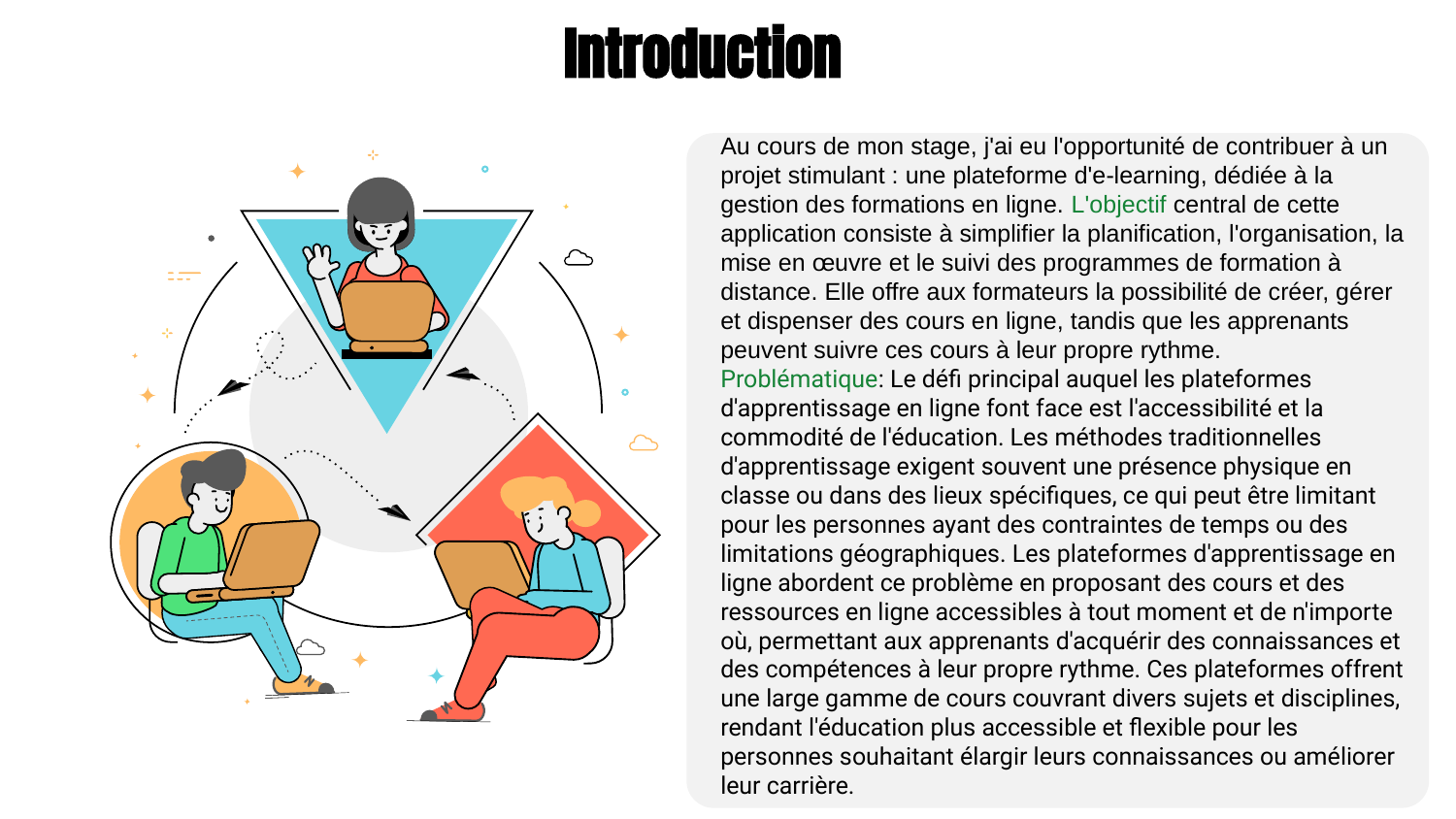

# Introduction
Au cours de mon stage, j'ai eu l'opportunité de contribuer à un projet stimulant : une plateforme d'e-learning, dédiée à la gestion des formations en ligne. L'objectif central de cette application consiste à simplifier la planification, l'organisation, la mise en œuvre et le suivi des programmes de formation à distance. Elle offre aux formateurs la possibilité de créer, gérer et dispenser des cours en ligne, tandis que les apprenants peuvent suivre ces cours à leur propre rythme.
Problématique: Le défi principal auquel les plateformes d'apprentissage en ligne font face est l'accessibilité et la commodité de l'éducation. Les méthodes traditionnelles d'apprentissage exigent souvent une présence physique en classe ou dans des lieux spécifiques, ce qui peut être limitant pour les personnes ayant des contraintes de temps ou des limitations géographiques. Les plateformes d'apprentissage en ligne abordent ce problème en proposant des cours et des ressources en ligne accessibles à tout moment et de n'importe où, permettant aux apprenants d'acquérir des connaissances et des compétences à leur propre rythme. Ces plateformes offrent une large gamme de cours couvrant divers sujets et disciplines, rendant l'éducation plus accessible et flexible pour les personnes souhaitant élargir leurs connaissances ou améliorer leur carrière.